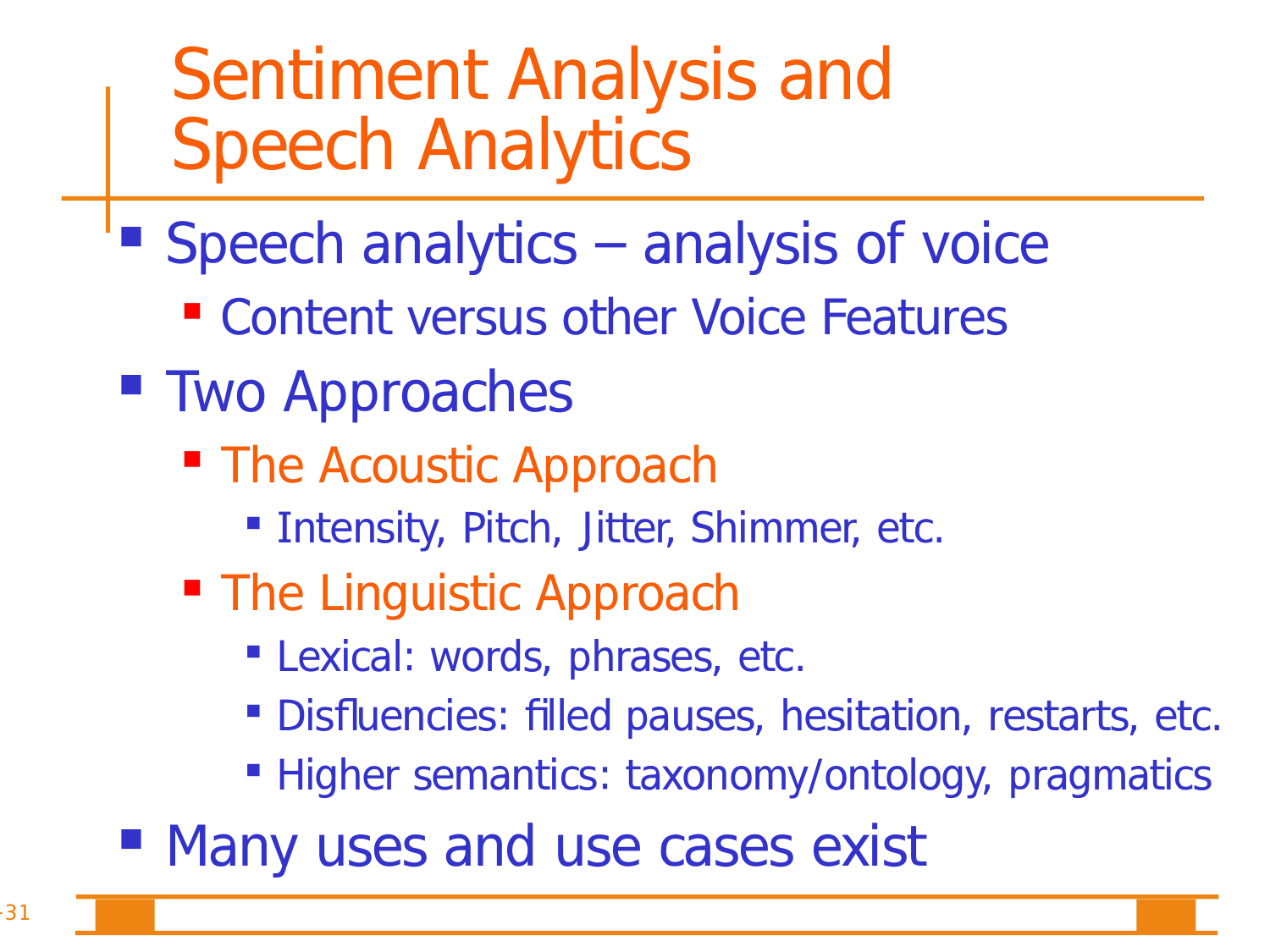

# Sentiment Analysis and Speech Analytics
Speech analytics – analysis of voice
Content versus other Voice Features
Two Approaches
The Acoustic Approach
Intensity, Pitch, Jitter, Shimmer, etc.
The Linguistic Approach
Lexical: words, phrases, etc.
Disfluencies: filled pauses, hesitation, restarts, etc.
Higher semantics: taxonomy/ontology, pragmatics
Many uses and use cases exist